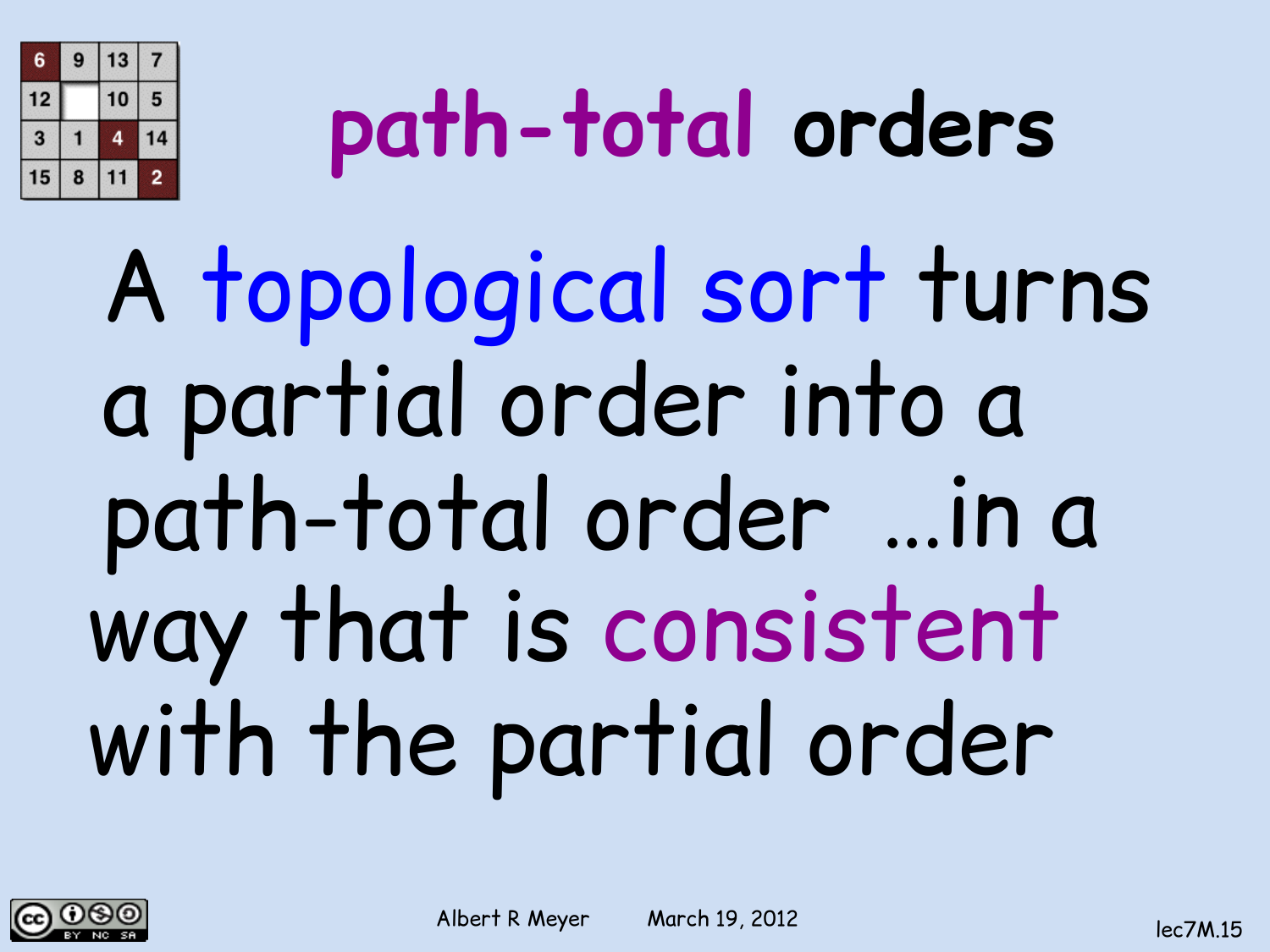

# path-total orders
A topological sort turns
a partial order into a
path-total order
                            …in a
way that is consistent
with the partial order